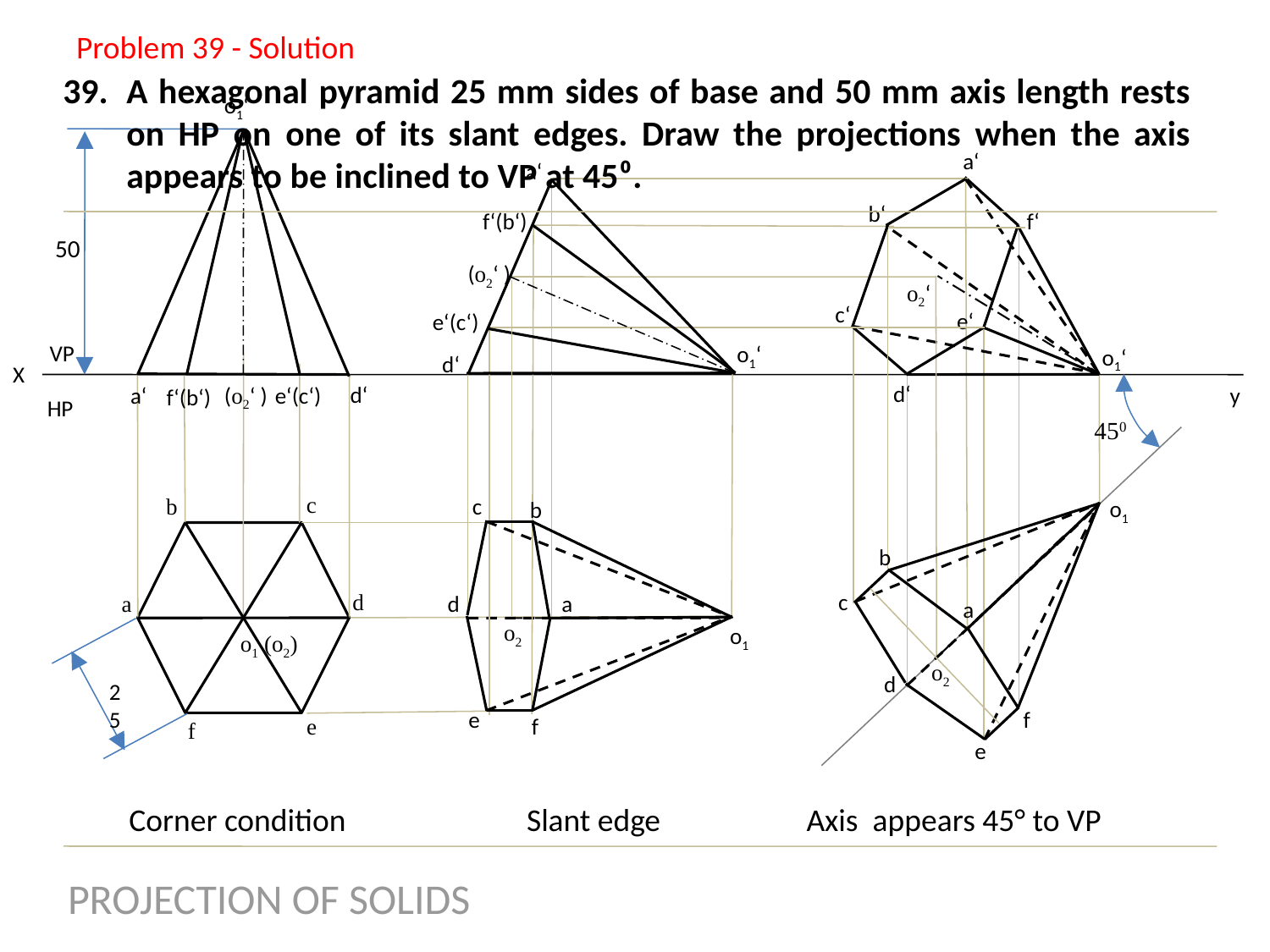

Problem 39 - Solution
A hexagonal pyramid 25 mm sides of base and 50 mm axis length rests on HP on one of its slant edges. Draw the projections when the axis appears to be inclined to VP at 45⁰.
o1‘
a‘
a‘
b‘
 f‘(b‘)
f‘
50
(o2‘ )
o2‘
c‘
e‘
  e‘(c‘)
 VP

 HP

o1‘
o1‘
d‘
X
d‘
d‘
(o2‘ )
y
a‘
  e‘(c‘)
 f‘(b‘)
450
 c
b

c
o1
b

b
  d
c
  a
a
d
a
o2
o1
o1 (o2)

25
o2
d
e
f
 e
f
 f
e
Corner condition
Slant edge
Axis  appears 45° to VP
PROJECTION OF SOLIDS